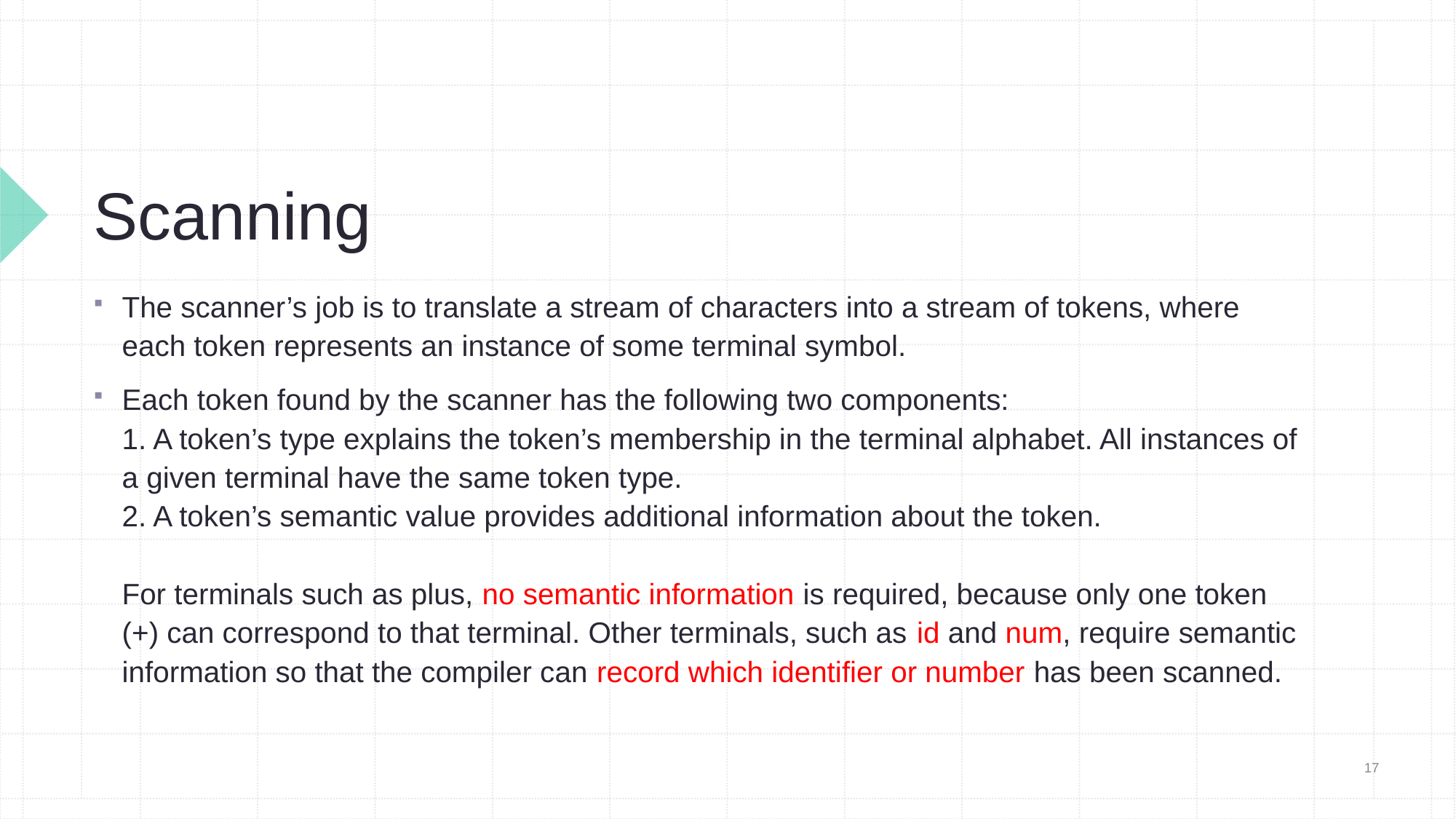

# Scanning
The scanner’s job is to translate a stream of characters into a stream of tokens, where each token represents an instance of some terminal symbol.
Each token found by the scanner has the following two components:
1. A token’s type explains the token’s membership in the terminal alphabet. All instances of a given terminal have the same token type.
2. A token’s semantic value provides additional information about the token.
For terminals such as plus, no semantic information is required, because only one token (+) can correspond to that terminal. Other terminals, such as id and num, require semantic information so that the compiler can record which identifier or number has been scanned.
17